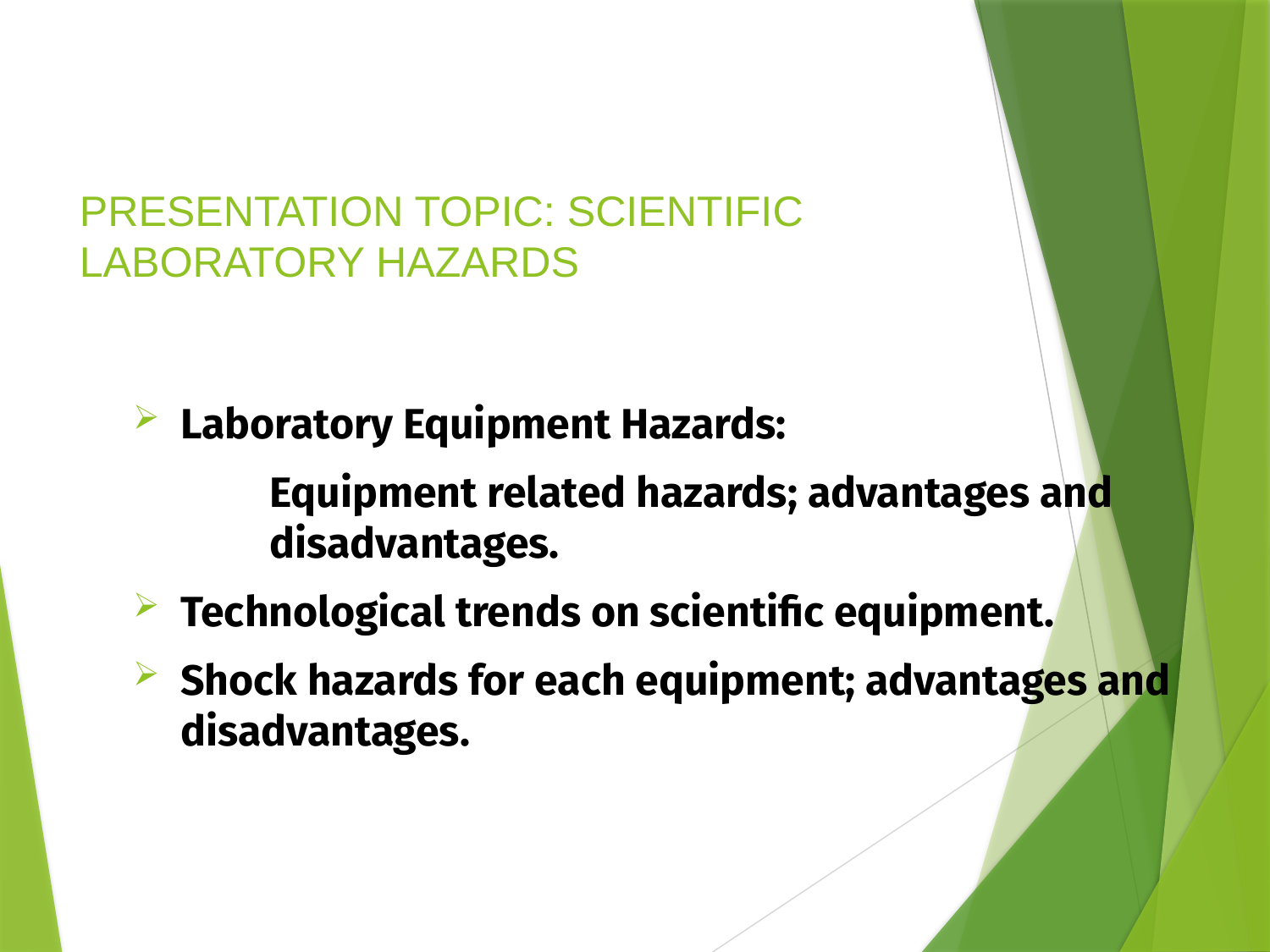

# PRESENTATION TOPIC: SCIENTIFIC LABORATORY HAZARDS
Laboratory Equipment Hazards:
   	 Equipment related hazards; advantages and                  	 disadvantages.
Technological trends on scientific equipment.
Shock hazards for each equipment; advantages and disadvantages.